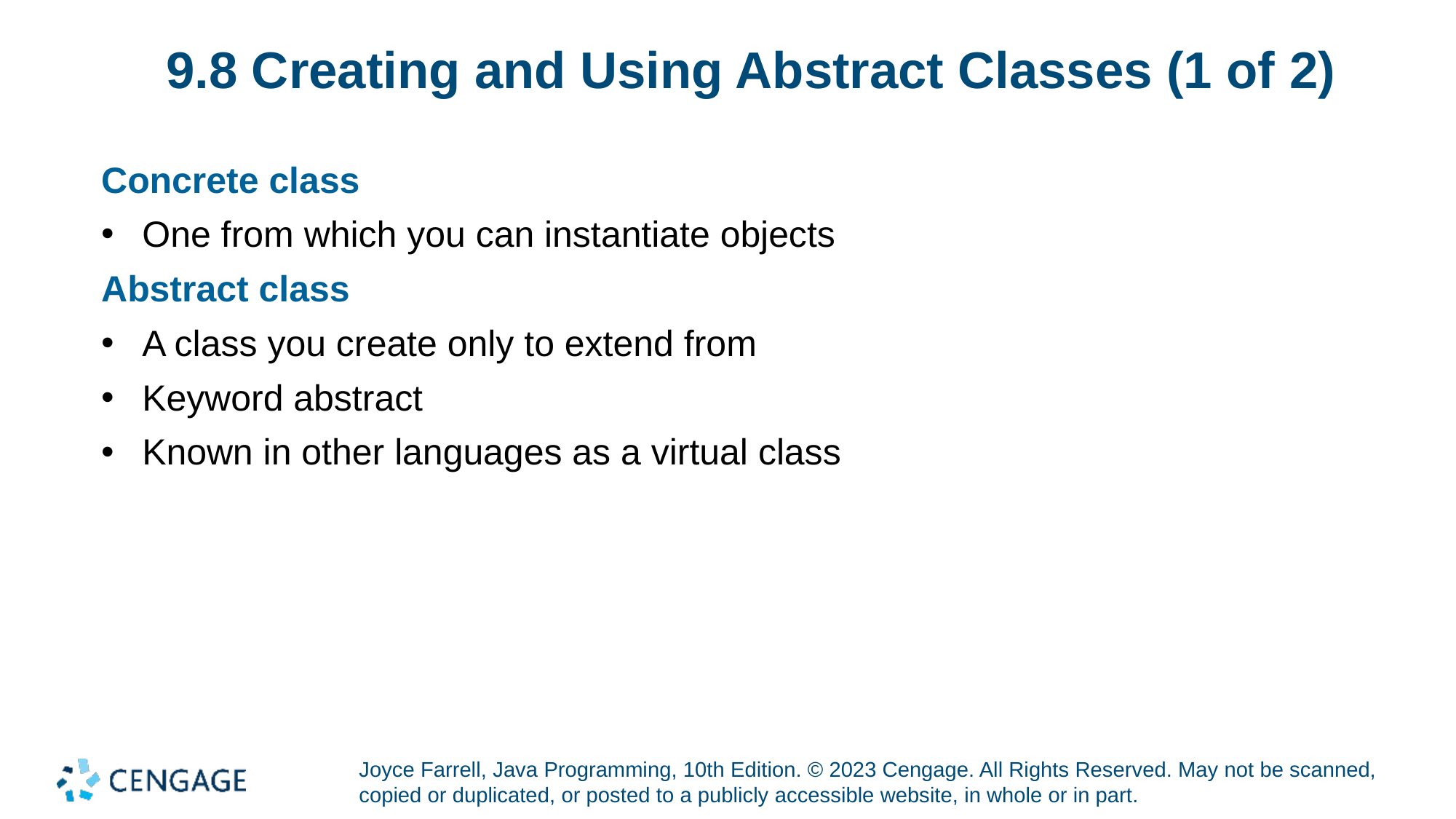

# 9.8 Creating and Using Abstract Classes (1 of 2)
Concrete class
One from which you can instantiate objects
Abstract class
A class you create only to extend from
Keyword abstract
Known in other languages as a virtual class